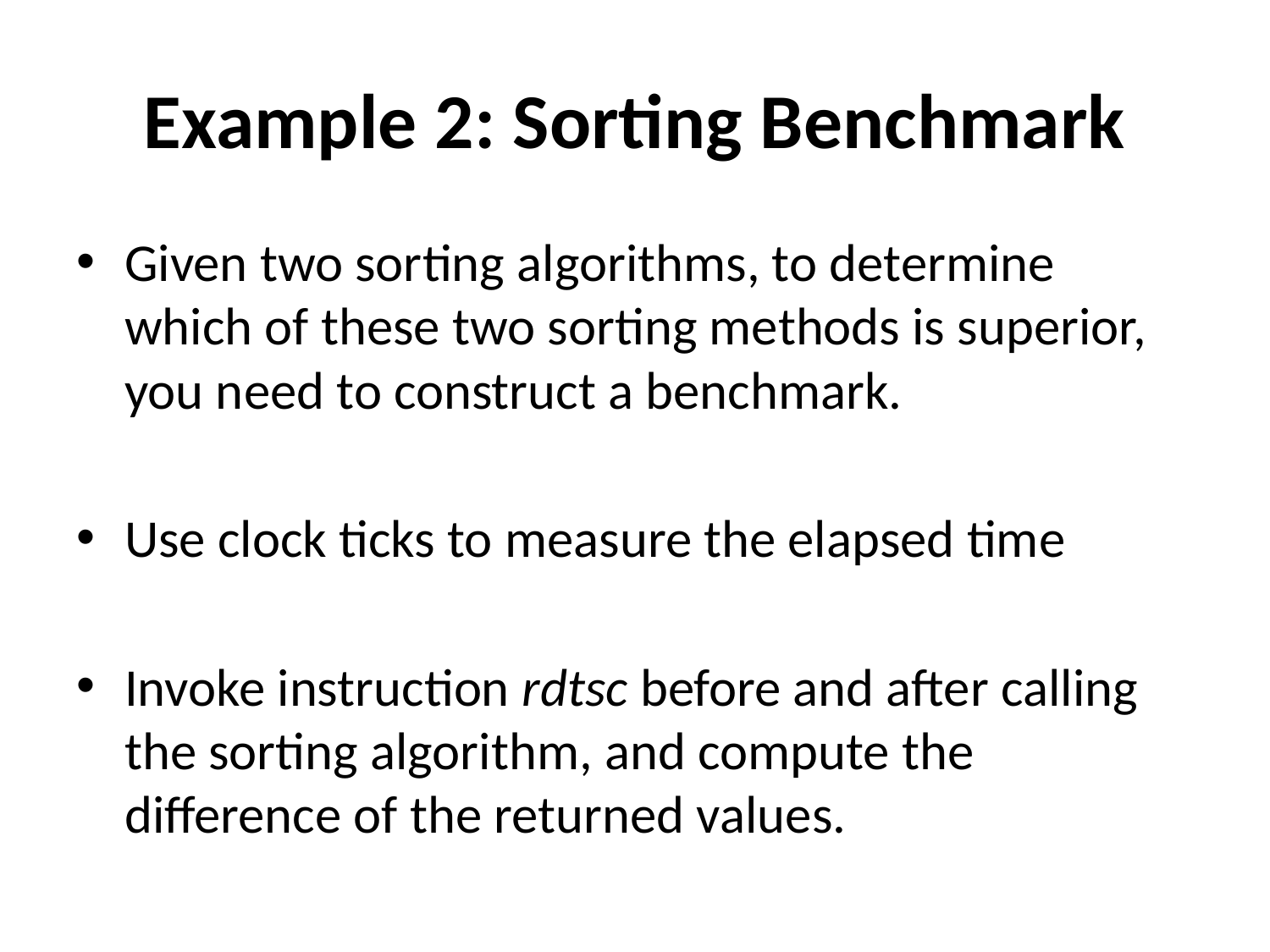

# Example 2: Sorting Benchmark
Given two sorting algorithms, to determine which of these two sorting methods is superior, you need to construct a benchmark.

Use clock ticks to measure the elapsed time

Invoke instruction rdtsc before and after calling the sorting algorithm, and compute the difference of the returned values.